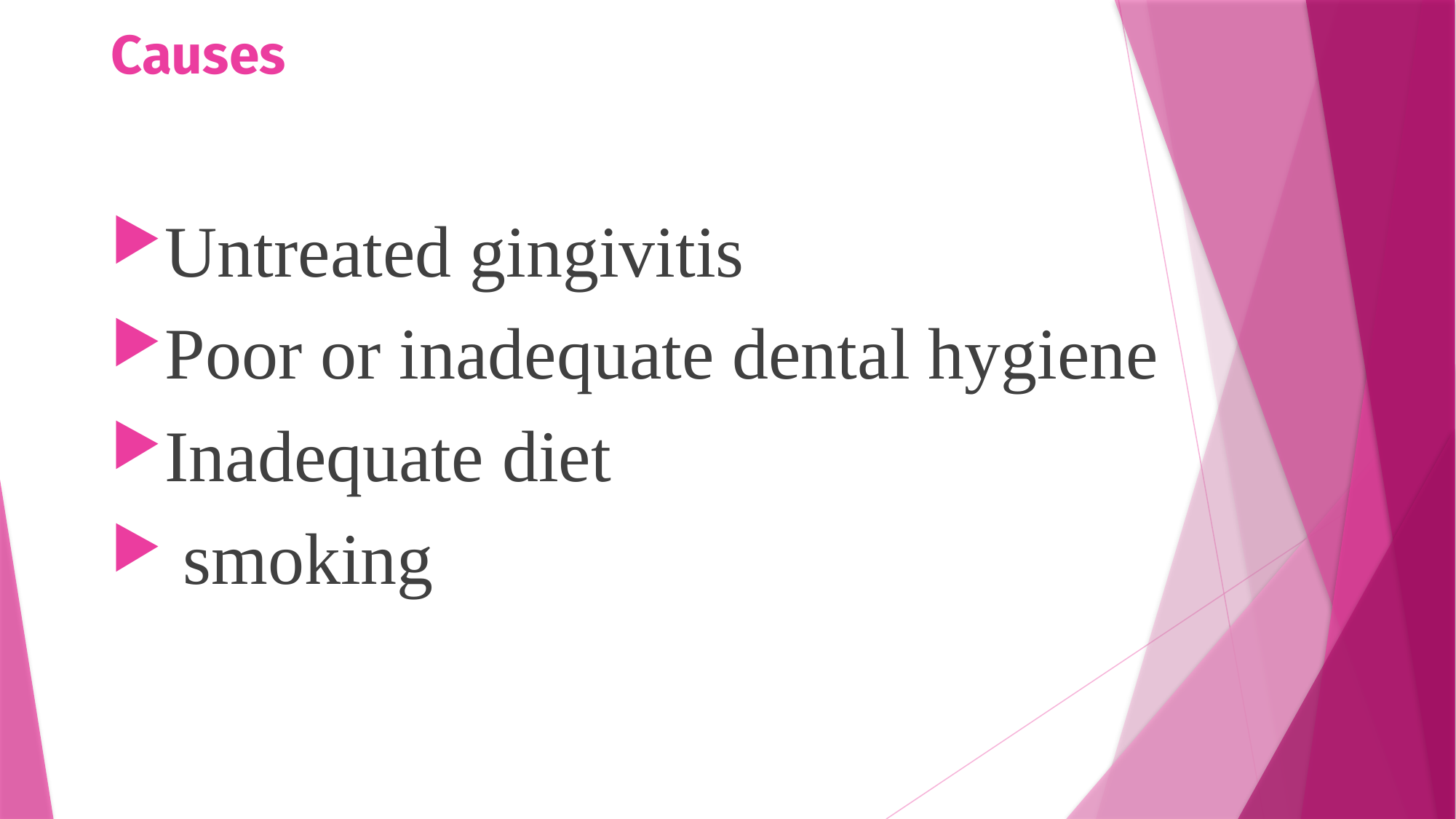

# Causes
Untreated gingivitis
Poor or inadequate dental hygiene
Inadequate diet
 smoking